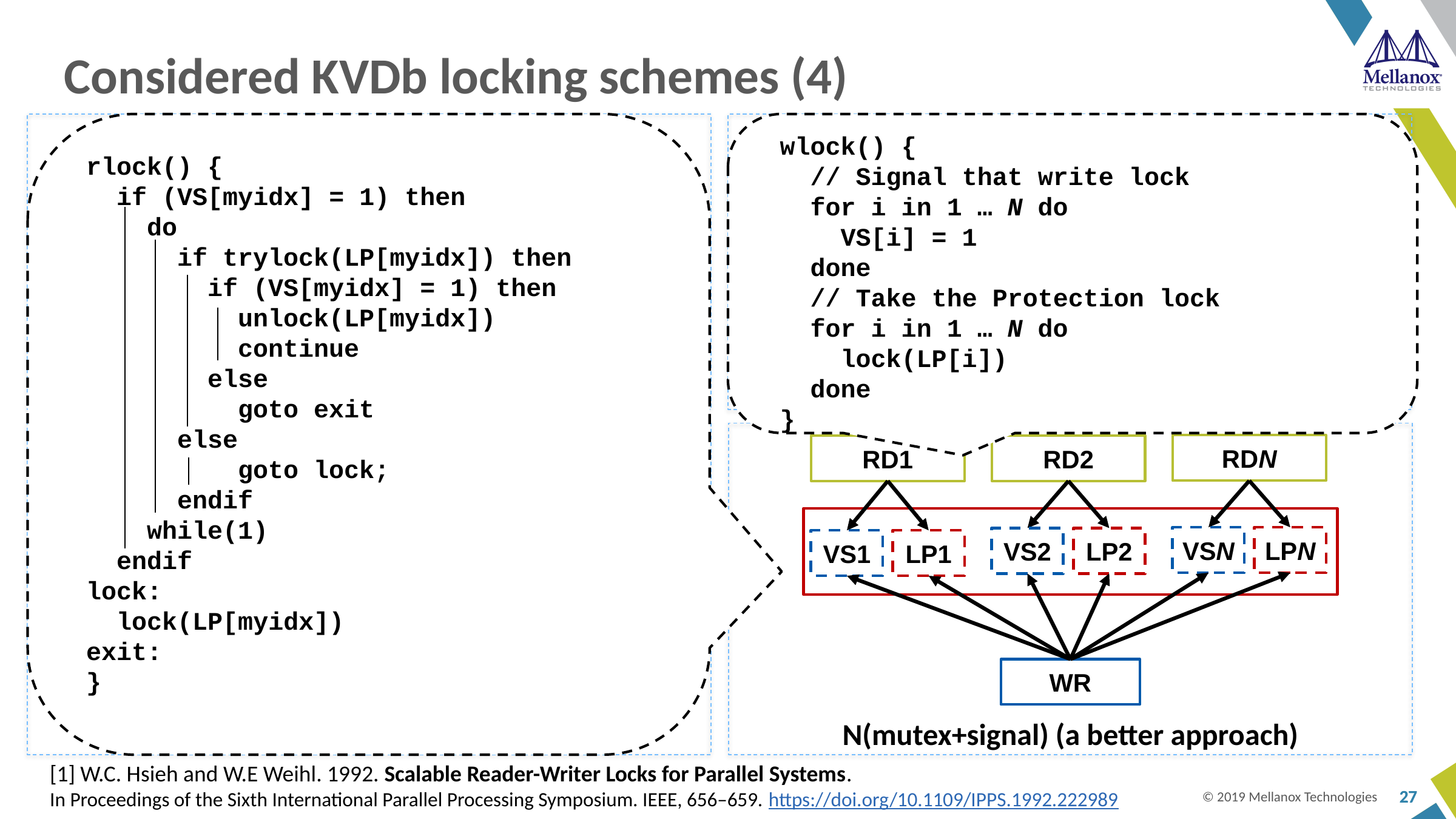

# Considered KVDb locking schemes (4)
wlock() {
  // Signal that write lock
  for i in 1 … N do
    VS[i] = 1
  done
  // Take the Protection lock
  for i in 1 … N do
    lock(LP[i])
  done
}

RD1
RD2
RDN
POSIX/Pthreads
RW-lock
WR
Posix RW-lock
rlock() {
  if (VS[myidx] = 1) then
    do
      if trylock(LP[myidx]) then
        if (VS[myidx] = 1) then
          unlock(LP[myidx])
          continue
        else
          goto exit
      else
          goto lock;
      endif
    while(1)
  endif
lock:
  lock(LP[myidx])
exit:
}

RD1
RD2
RDN

L1
L2
LN
WR
1N-mutex (static lock [1])

RDN
RD1
RD2

LPN
LSN
LP2
LS2
LP1
LS1
WR
RDN
RD1
RD2

LPN
VSN
LP2
VS2
LP1
VS1
WR
2N-mutex (proposed in paper)
N(mutex+signal) (a better approach)
[1] W.C. Hsieh and W.E Weihl. 1992. Scalable Reader-Writer Locks for Parallel Systems.
In Proceedings of the Sixth International Parallel Processing Symposium. IEEE, 656–659. https://doi.org/10.1109/IPPS.1992.222989